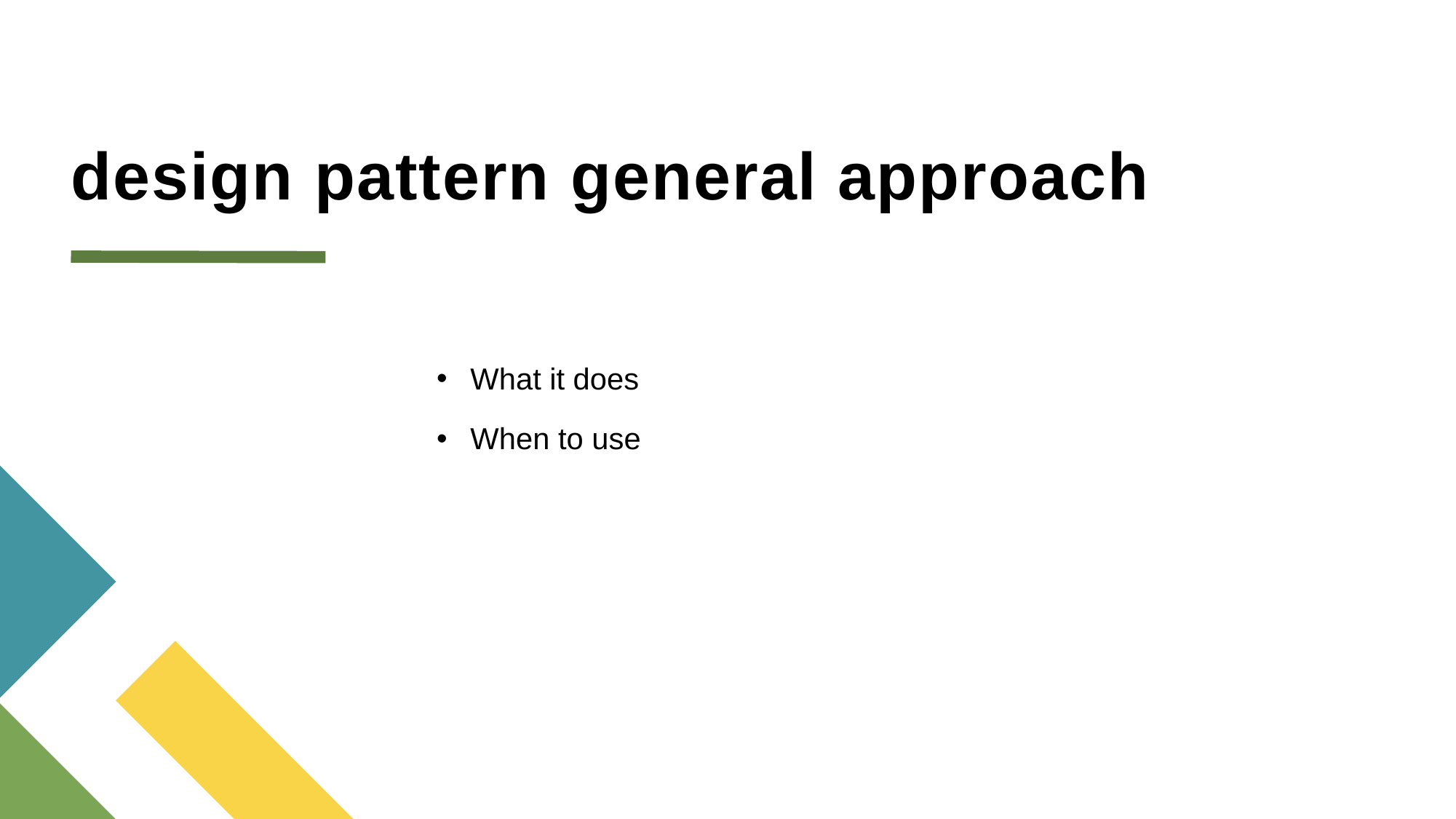

# design pattern general approach

What it does
When to use